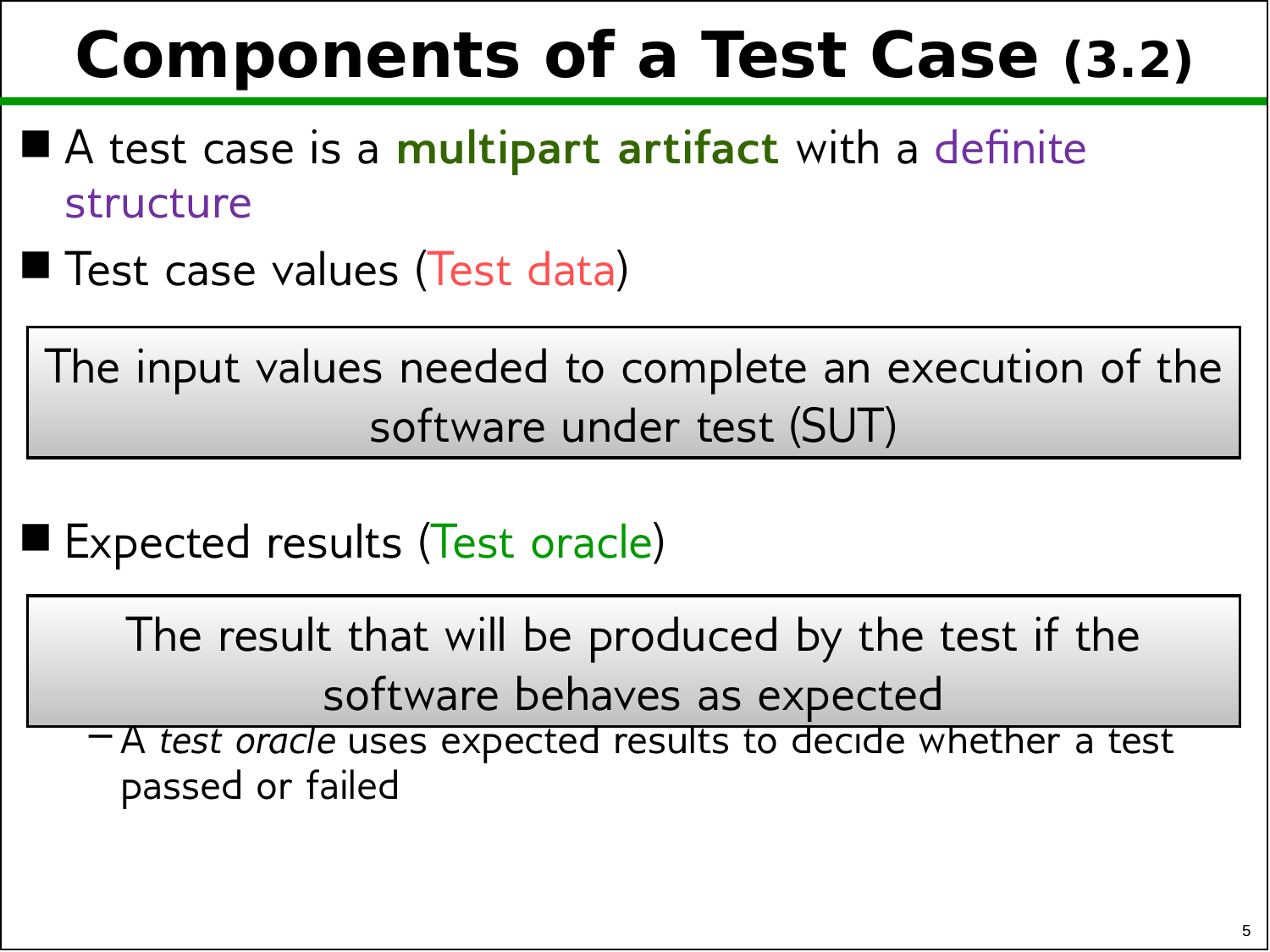

# Components of a Test Case (3.2)
A test case is a multipart artifact with a definite structure
Test case values (Test data)

Expected results (Test oracle)

A test oracle uses expected results to decide whether a test passed or failed
The input values needed to complete an execution of the software under test (SUT)
The result that will be produced by the test if the software behaves as expected
5